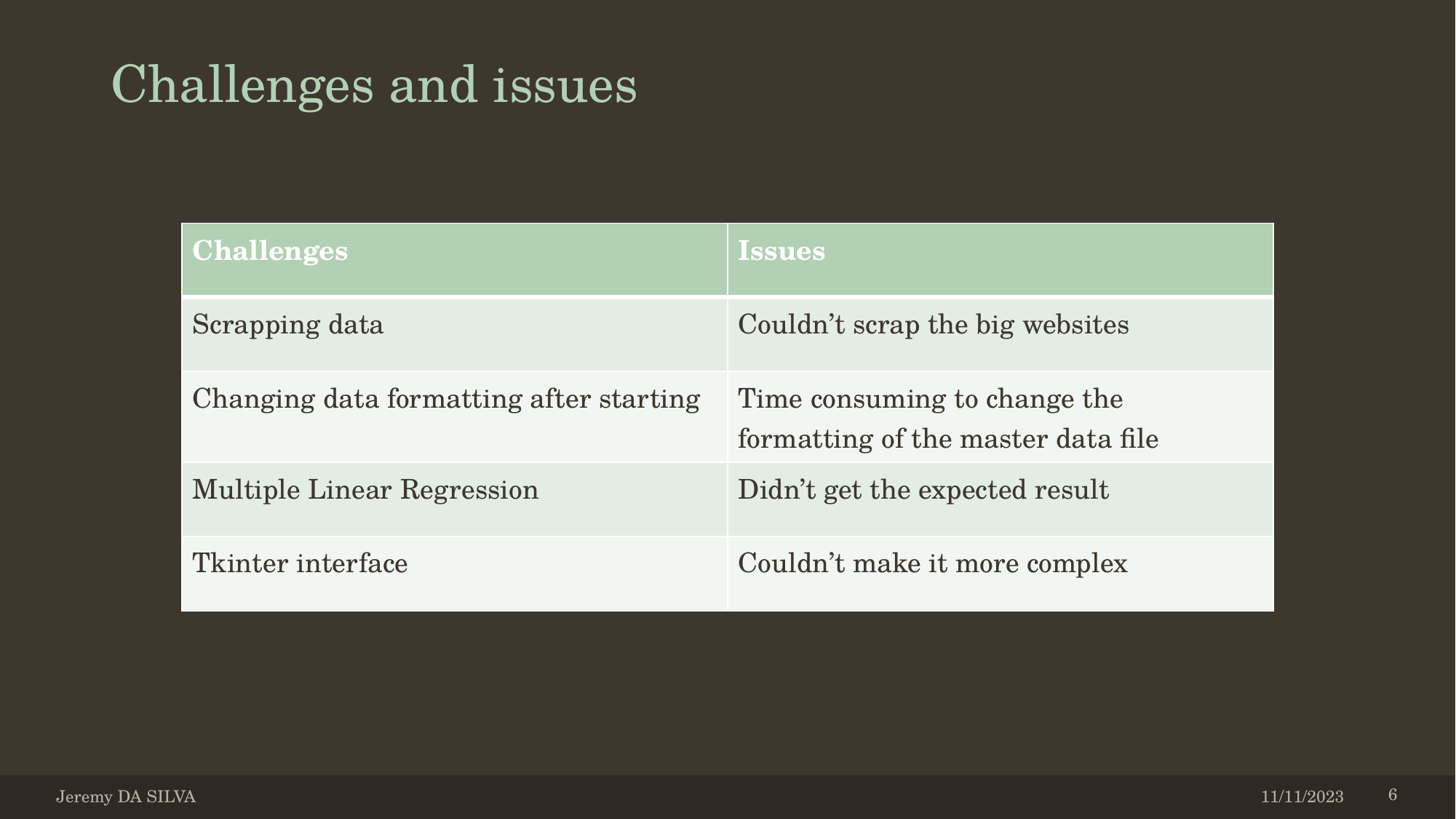

# Challenges and issues
| Challenges | Issues |
| --- | --- |
| Scrapping data | Couldn’t scrap the big websites |
| Changing data formatting after starting | Time consuming to change the formatting of the master data file |
| Multiple Linear Regression | Didn’t get the expected result |
| Tkinter interface | Couldn’t make it more complex |
Jeremy DA SILVA
11/11/2023
6